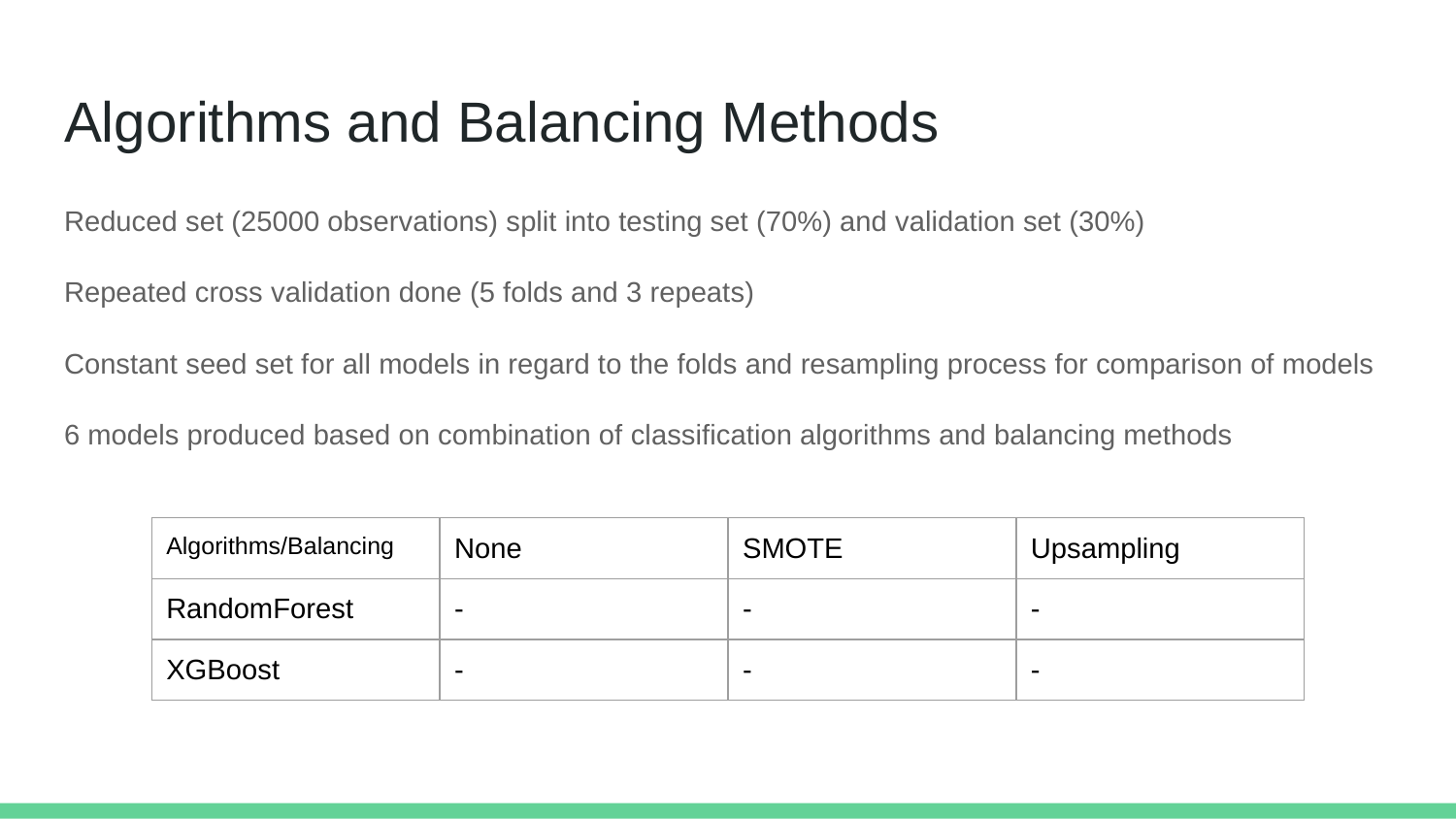

# Algorithms and Balancing Methods
Reduced set (25000 observations) split into testing set (70%) and validation set (30%)
Repeated cross validation done (5 folds and 3 repeats)
Constant seed set for all models in regard to the folds and resampling process for comparison of models
6 models produced based on combination of classification algorithms and balancing methods
| Algorithms/Balancing | None | SMOTE | Upsampling |
| --- | --- | --- | --- |
| RandomForest | - | - | - |
| XGBoost | - | - | - |